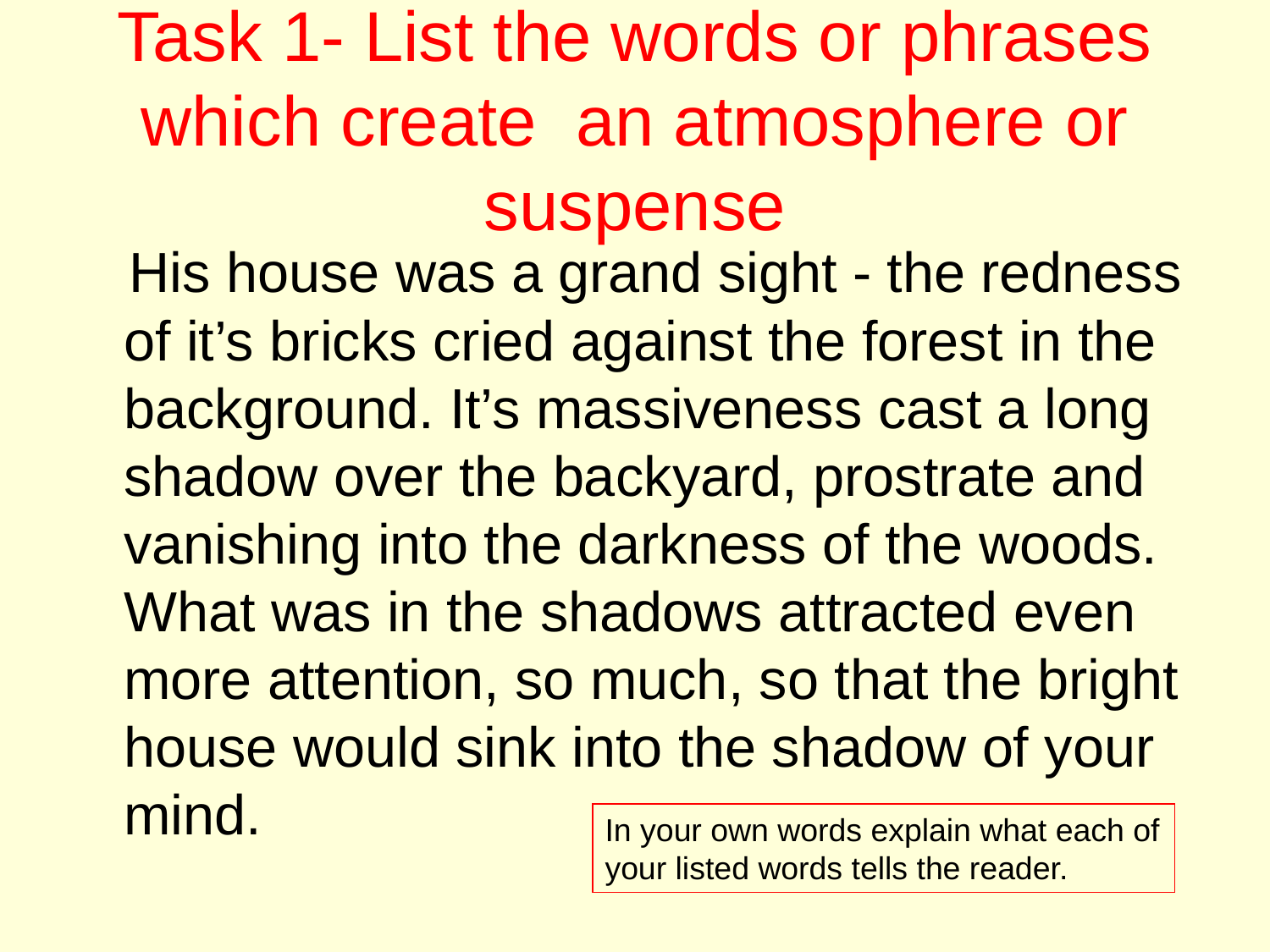

# Task 1- List the words or phrases which create  an atmosphere or suspense
   His house was a grand sight - the redness of it’s bricks cried against the forest in the background. It’s massiveness cast a long shadow over the backyard, prostrate and vanishing into the darkness of the woods. What was in the shadows attracted even more attention, so much, so that the bright house would sink into the shadow of your mind.
In your own words explain what each of your listed words tells the reader.